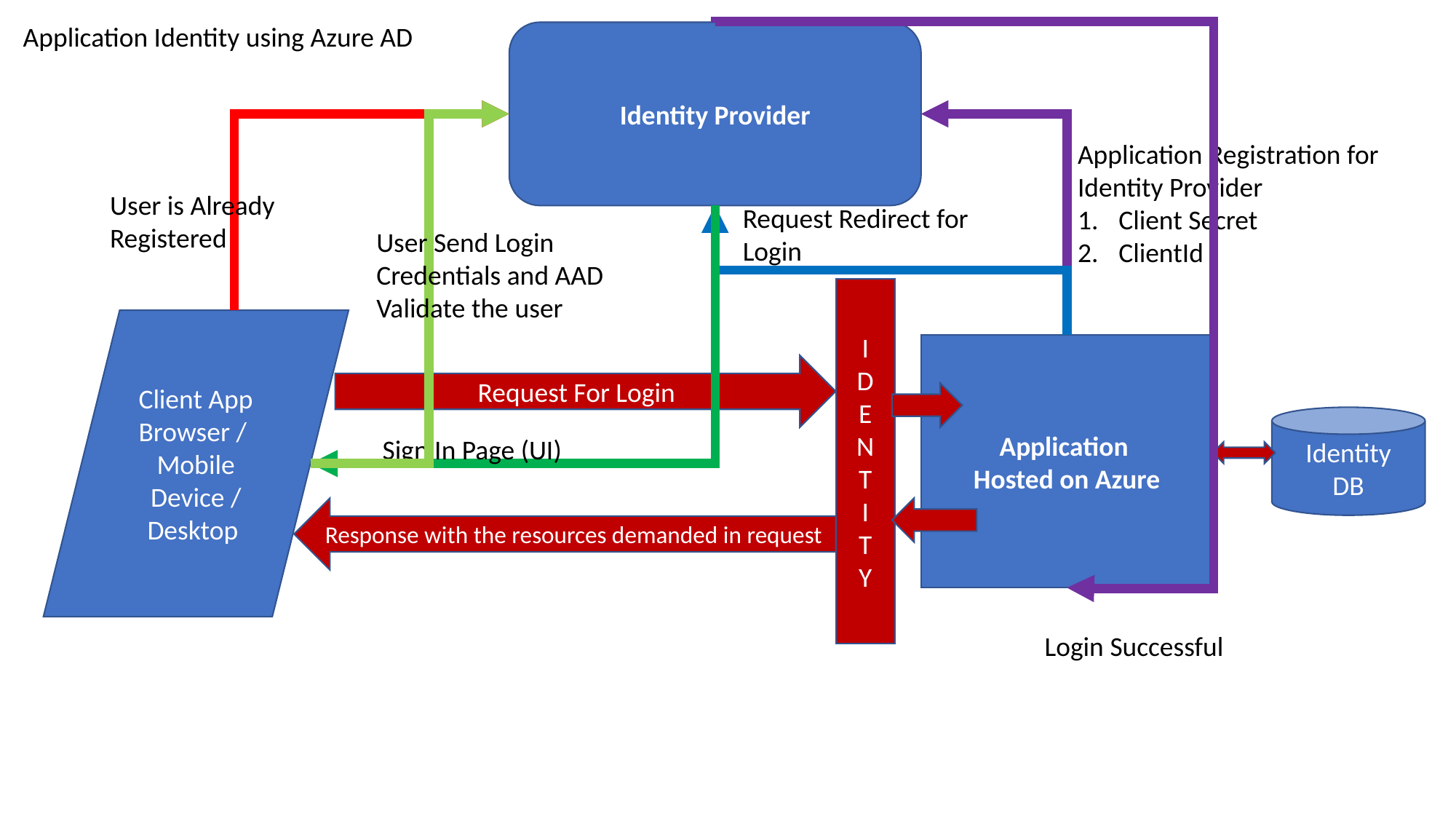

Application Identity using Azure AD
Identity Provider
Application Registration for Identity Provider
Client Secret
ClientId
User is Already Registered
Request Redirect for Login
User Send Login Credentials and AAD Validate the user
I
D
E
N
T
I
T
Y
Client App
Browser /  Mobile Device / Desktop
Application
Hosted on Azure
Request For Login

Identity
DB
Sign In Page (UI)

Response with the resources demanded in request

Login Successful